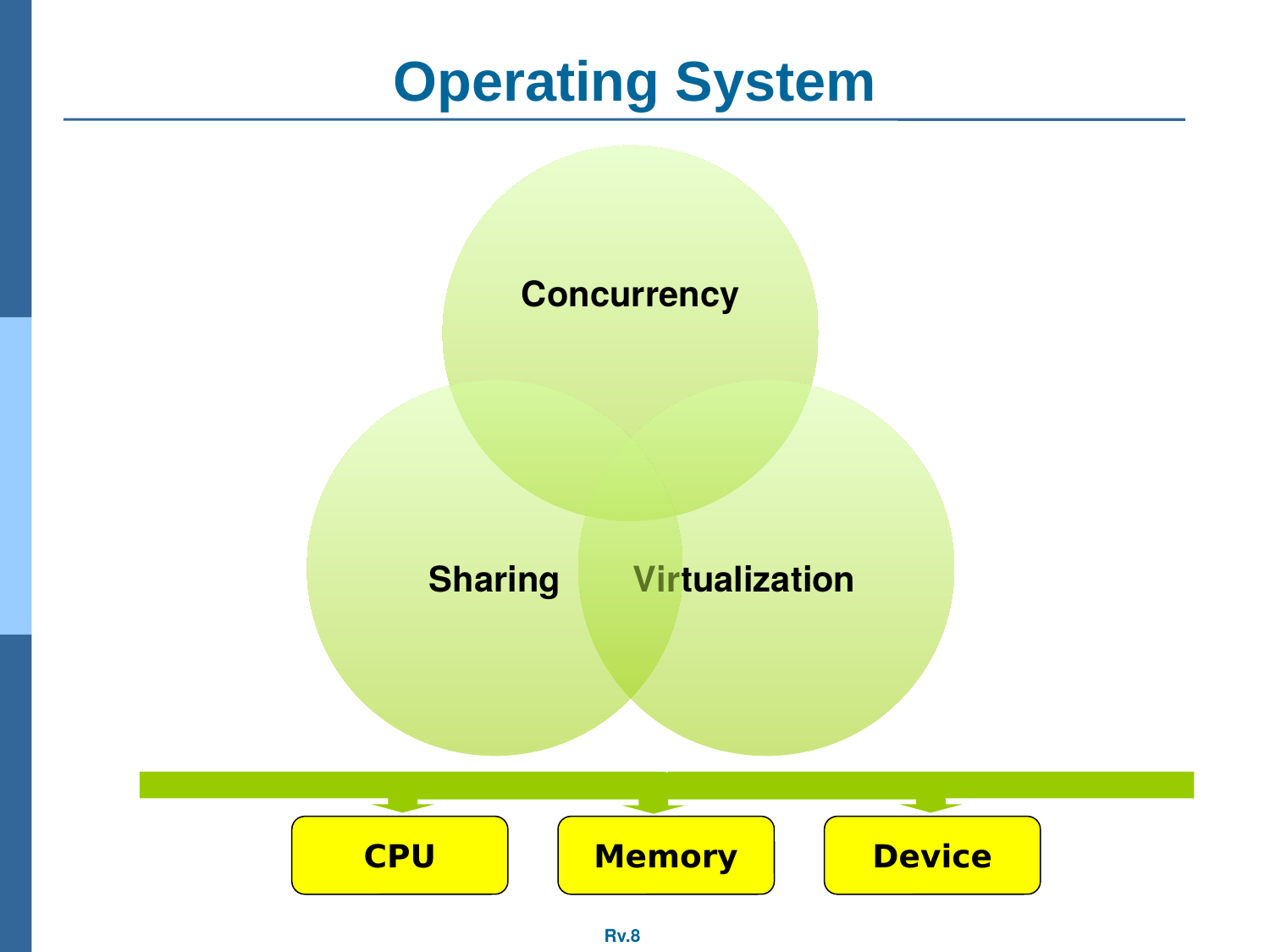

# Operating System
Concurrency
Virtualization
Sharing

CPU
Memory
Device